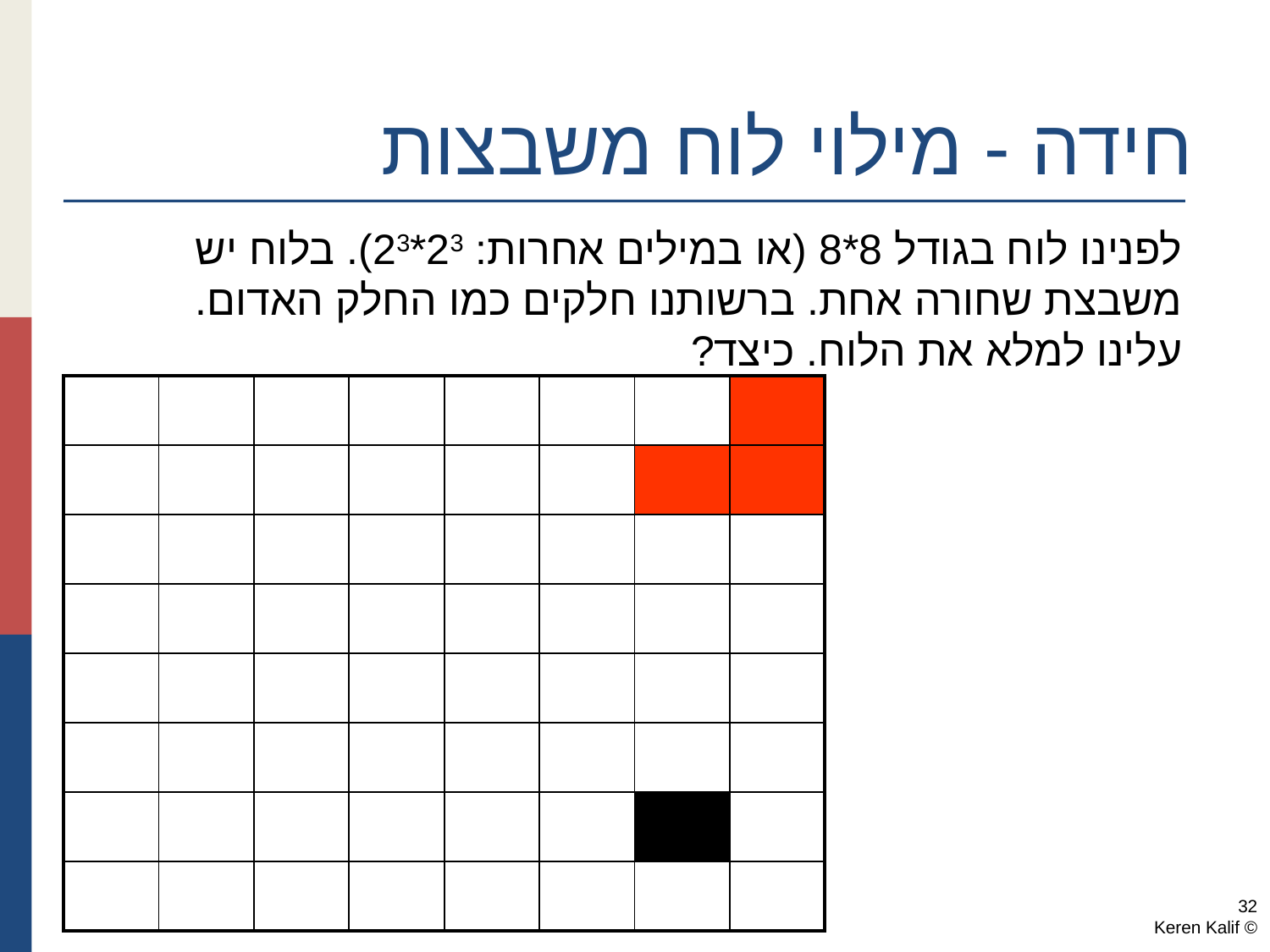

חידה - מילוי לוח משבצות
לפנינו לוח בגודל 8*8 (או במילים אחרות: 23*23). בלוח יש משבצת שחורה אחת. ברשותנו חלקים כמו החלק האדום. עלינו למלא את הלוח. כיצד?
|  |  |  |  |  |  |  |  |
| --- | --- | --- | --- | --- | --- | --- | --- |
|  |  |  |  |  |  |  |  |
|  |  |  |  |  |  |  |  |
|  |  |  |  |  |  |  |  |
|  |  |  |  |  |  |  |  |
|  |  |  |  |  |  |  |  |
|  |  |  |  |  |  |  |  |
|  |  |  |  |  |  |  |  |
32
© Keren Kalif